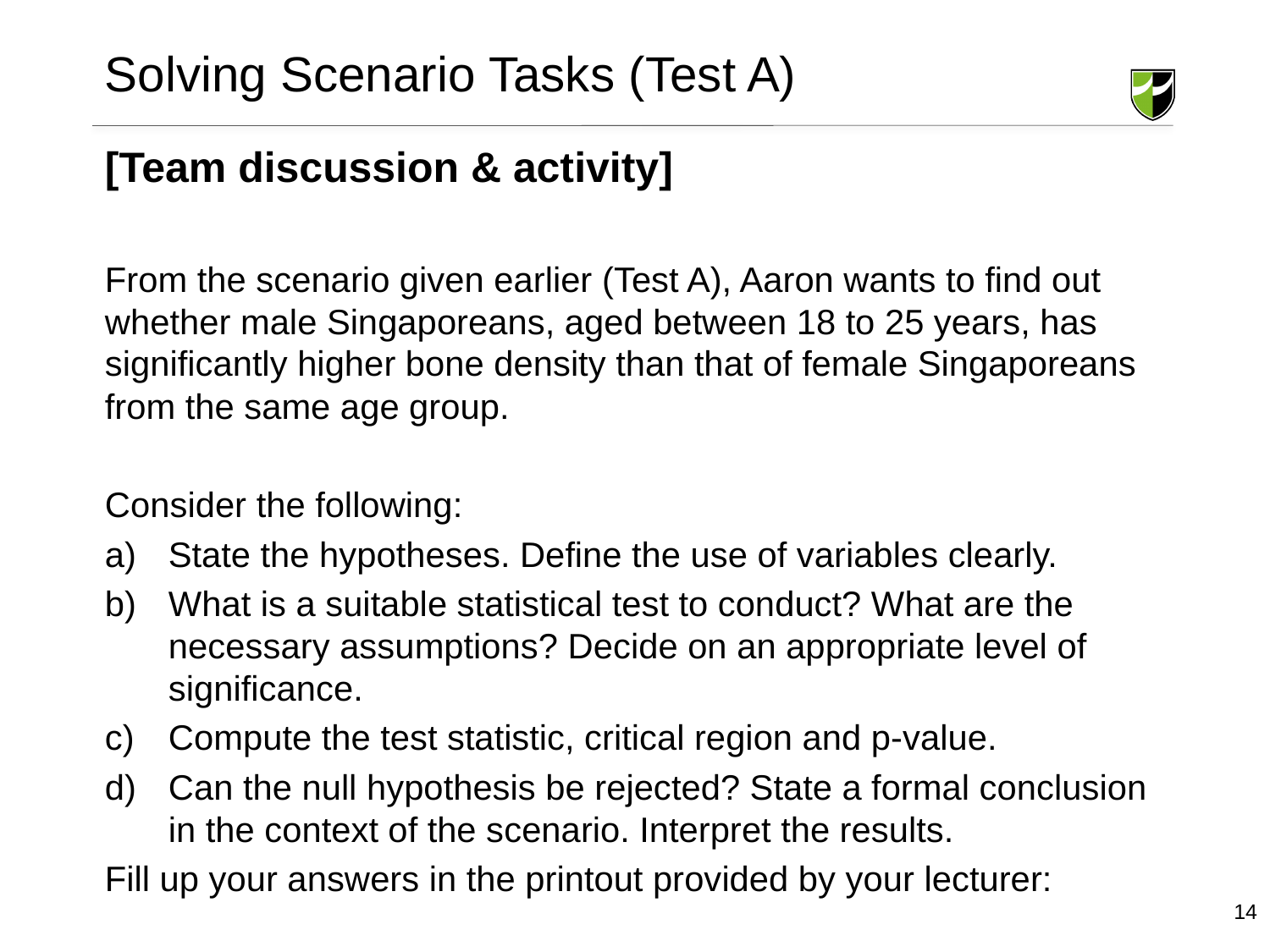

# Solving Scenario Tasks (Test A)
[Team discussion & activity]

From the scenario given earlier (Test A), Aaron wants to find out whether male Singaporeans, aged between 18 to 25 years, has significantly higher bone density than that of female Singaporeans from the same age group.

Consider the following:
State the hypotheses. Define the use of variables clearly.
What is a suitable statistical test to conduct? What are the necessary assumptions? Decide on an appropriate level of significance.
Compute the test statistic, critical region and p-value.
Can the null hypothesis be rejected? State a formal conclusion in the context of the scenario. Interpret the results.
Fill up your answers in the printout provided by your lecturer:

14